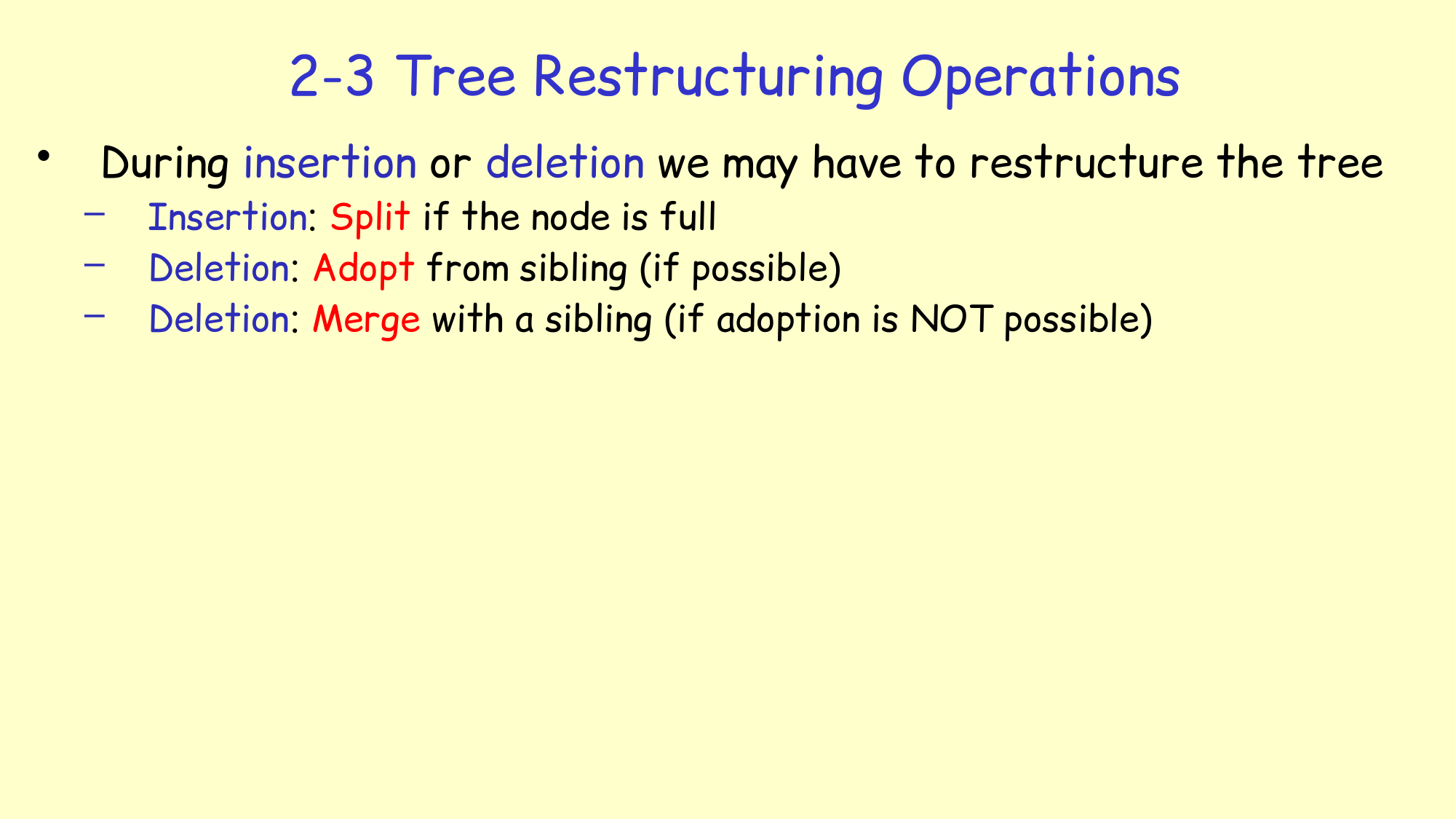

# 2-3 Tree Restructuring Operations
During insertion or deletion we may have to restructure the tree
Insertion: Split if the node is full
Deletion: Adopt from sibling (if possible)
Deletion: Merge with a sibling (if adoption is NOT possible)